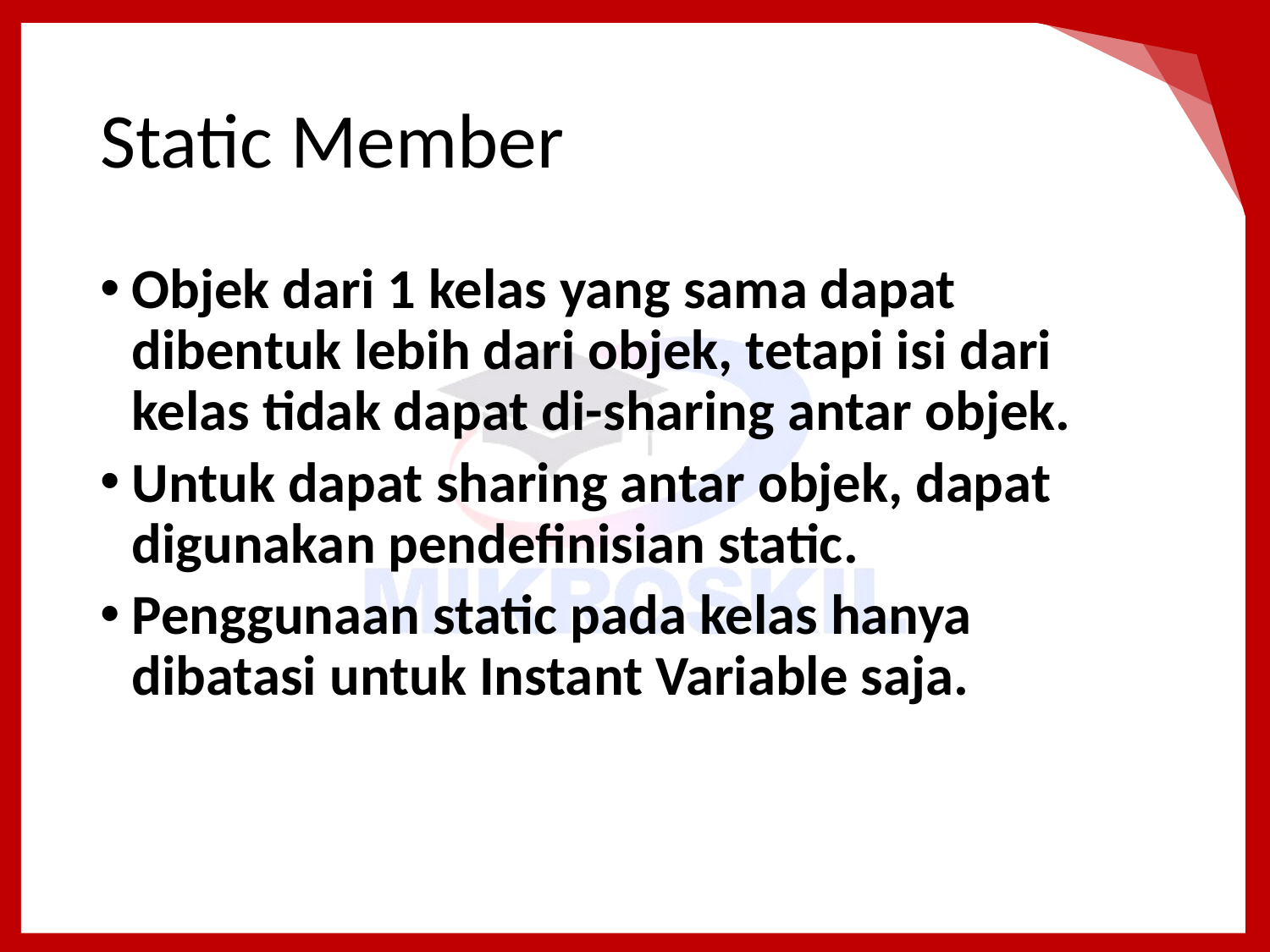

# Static Member
Objek dari 1 kelas yang sama dapat dibentuk lebih dari objek, tetapi isi dari kelas tidak dapat di-sharing antar objek.
Untuk dapat sharing antar objek, dapat digunakan pendefinisian static.
Penggunaan static pada kelas hanya dibatasi untuk Instant Variable saja.